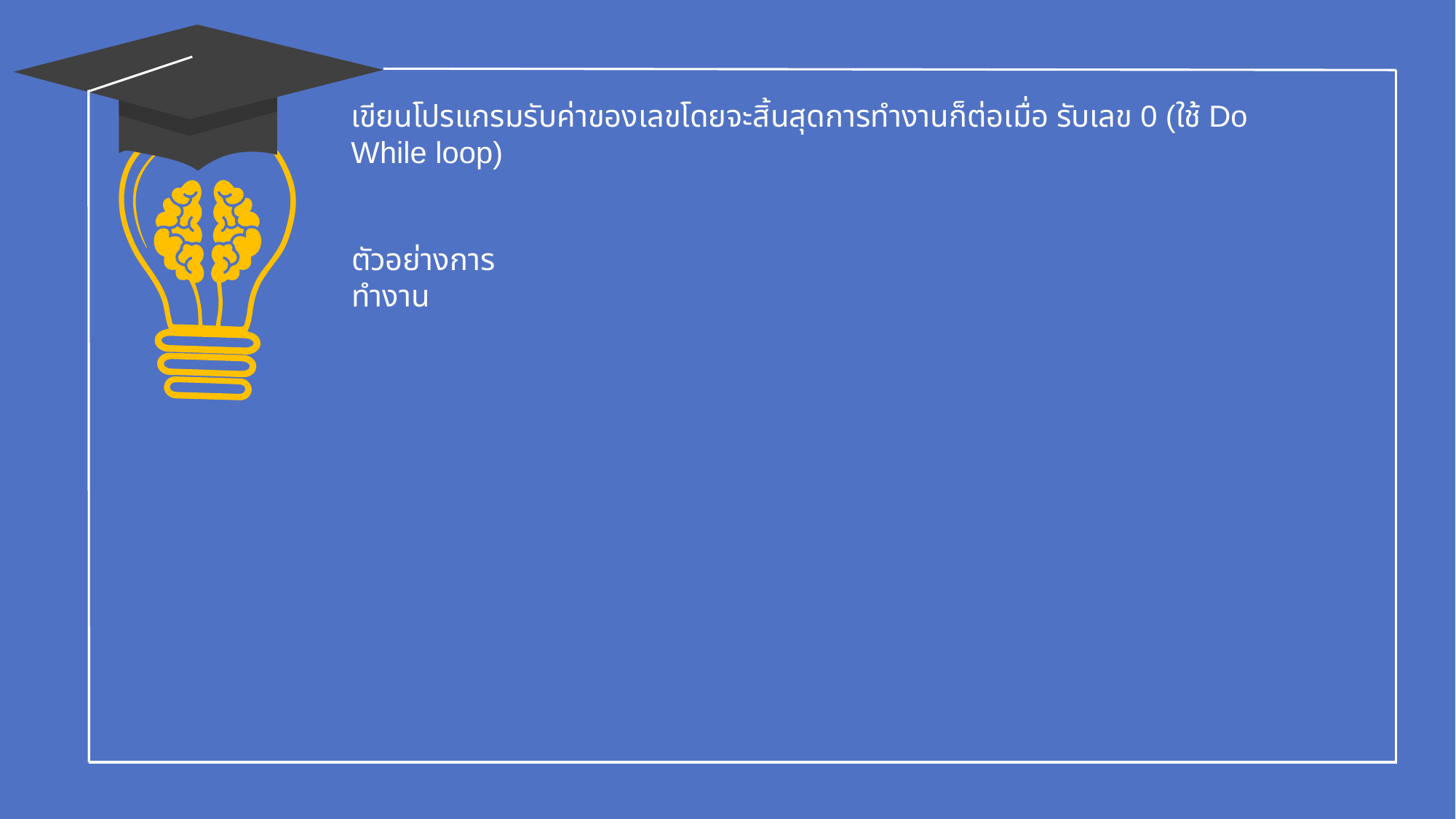

เขียนโปรแกรมรับค่าของเลขโดยจะสิ้นสุดการทำงานก็ต่อเมื่อ รับเลข 0 (ใช้ Do  While loop)

ตัวอย่างการทำงาน